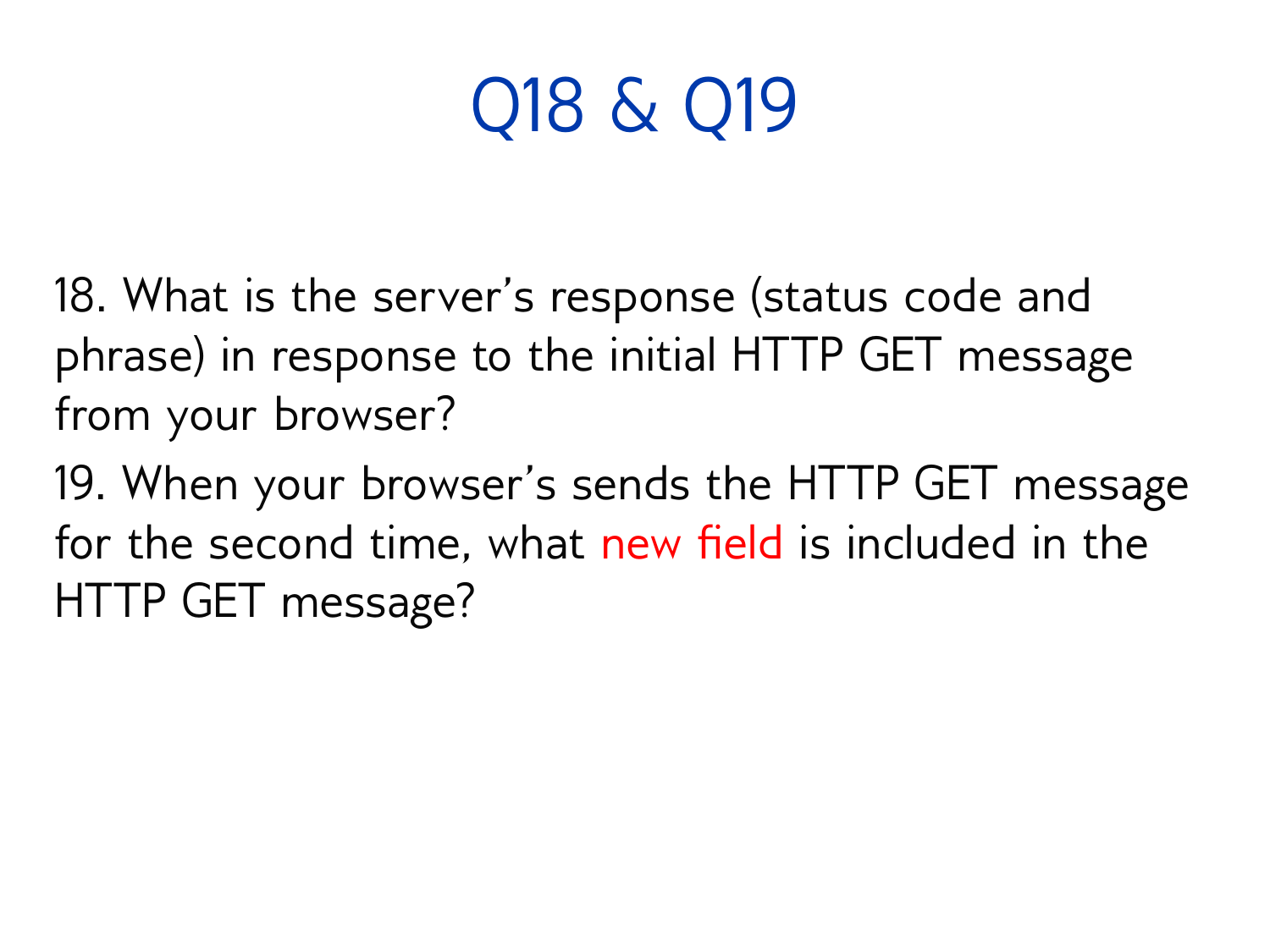

# Q18 & Q19
18. What is the server’s response (status code and phrase) in response to the initial HTTP GET message from your browser?
19. When your browser’s sends the HTTP GET message for the second time, what new field is included in the HTTP GET message?